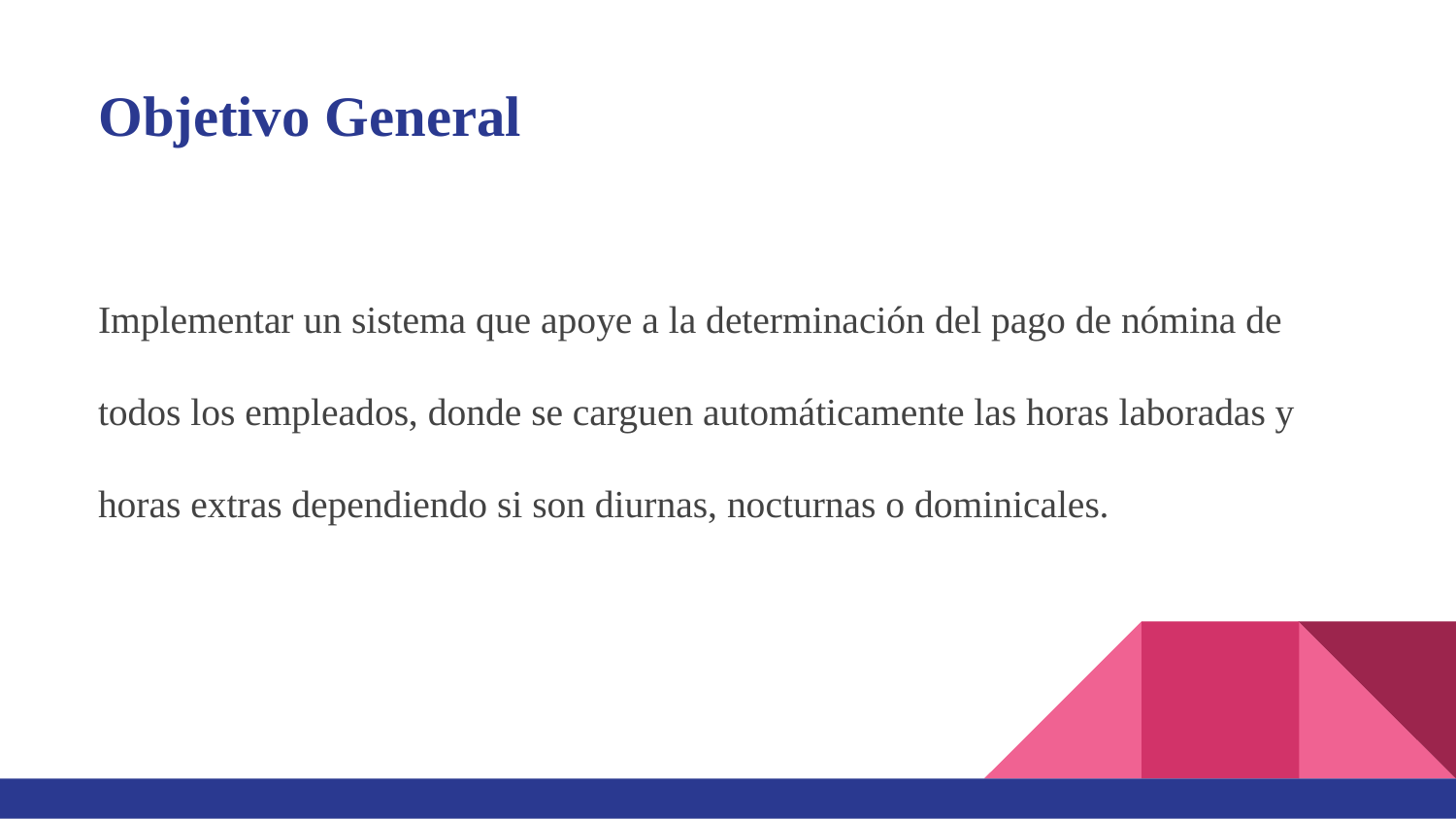

# Objetivo General

Implementar un sistema que apoye a la determinación del pago de nómina de todos los empleados, donde se carguen automáticamente las horas laboradas y horas extras dependiendo si son diurnas, nocturnas o dominicales.